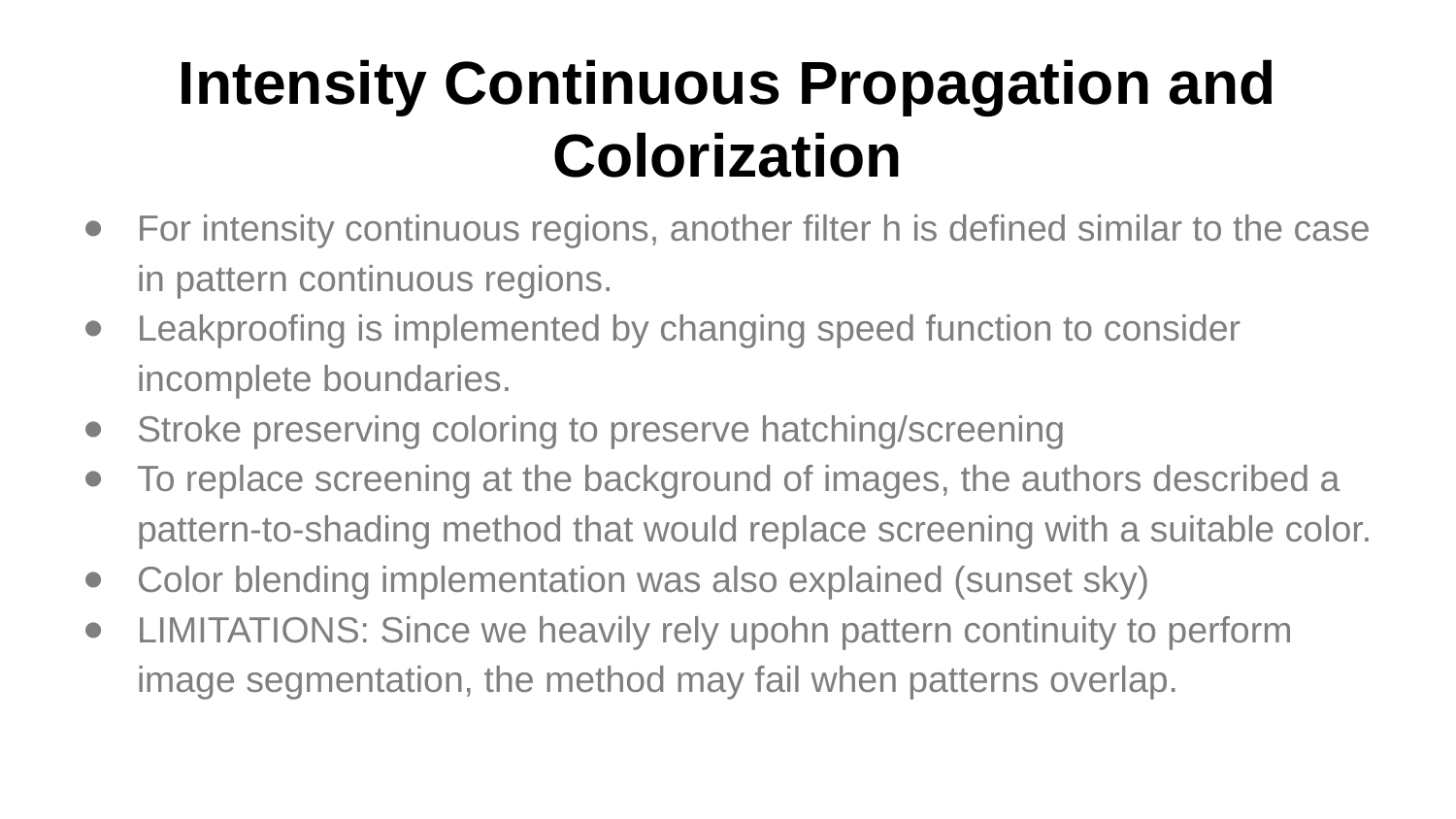

# Intensity Continuous Propagation and Colorization
For intensity continuous regions, another filter h is defined similar to the case in pattern continuous regions.
Leakproofing is implemented by changing speed function to consider incomplete boundaries.
Stroke preserving coloring to preserve hatching/screening
To replace screening at the background of images, the authors described a pattern-to-shading method that would replace screening with a suitable color.
Color blending implementation was also explained (sunset sky)
LIMITATIONS: Since we heavily rely upohn pattern continuity to perform image segmentation, the method may fail when patterns overlap.